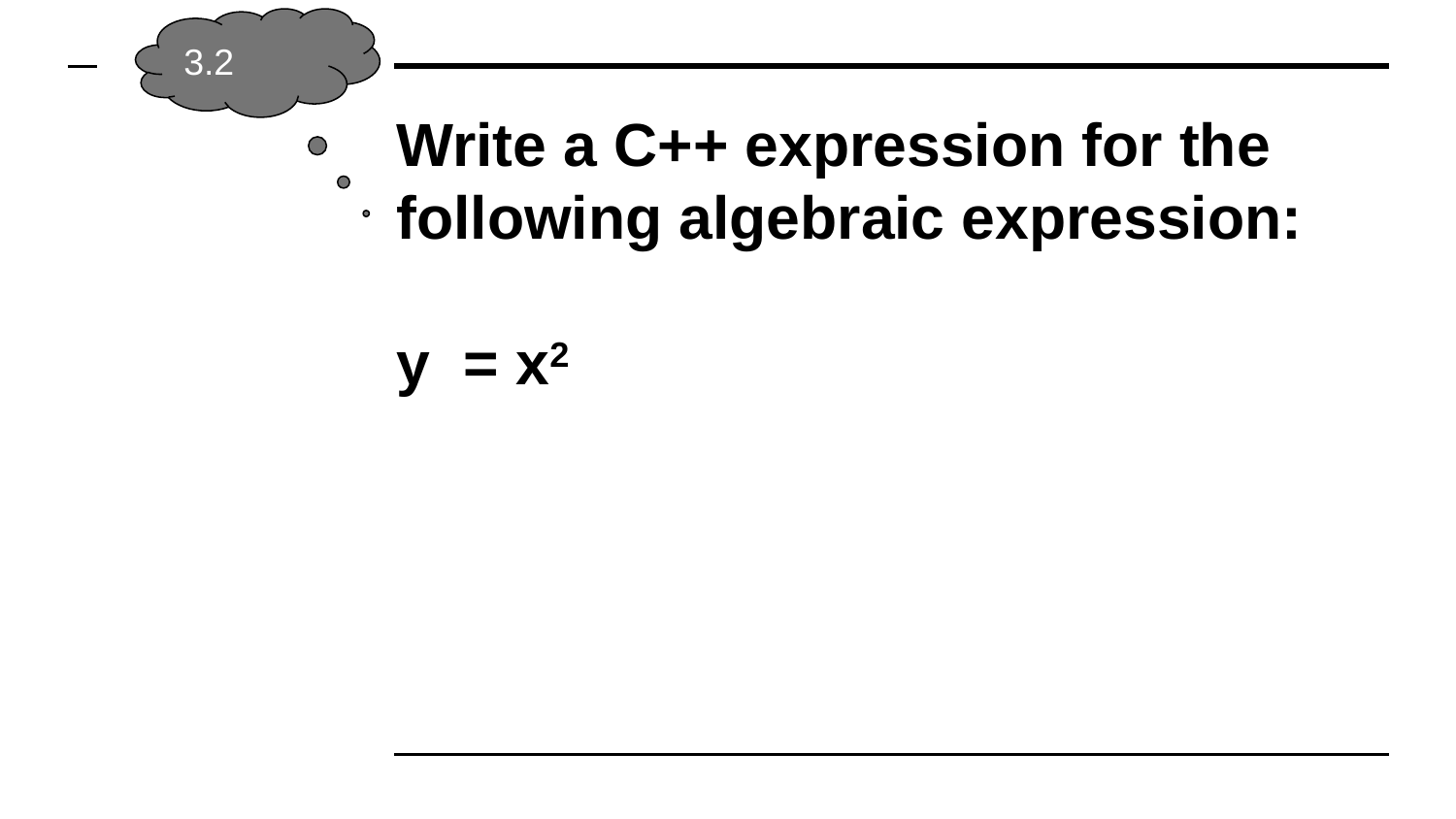

3.2
# Write a C++ expression for the following algebraic expression:

y  = x2